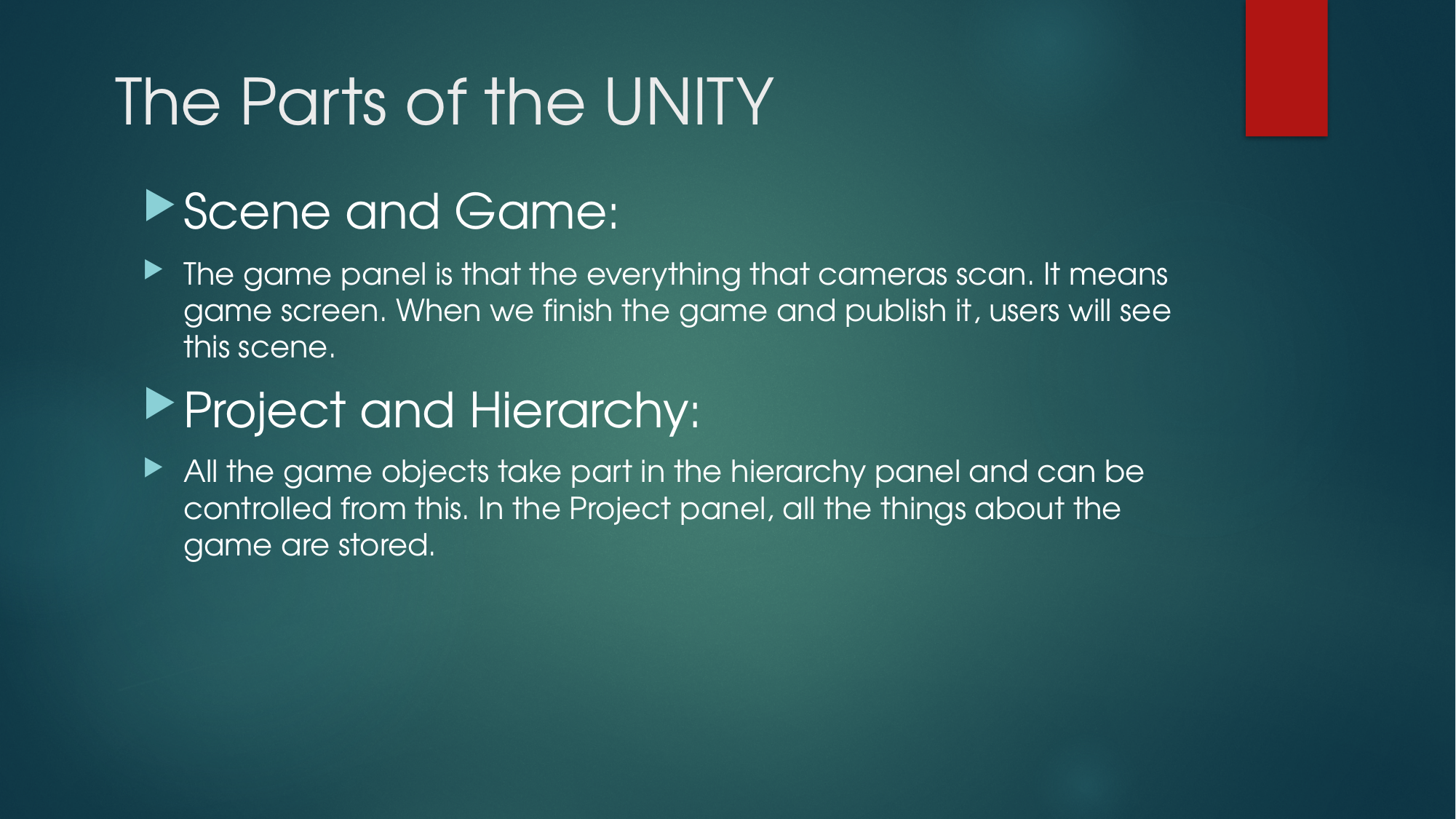

# The Parts of the UNITY
Scene and Game:
The game panel is that the everything that cameras scan. It means game screen. When we finish the game and publish it, users will see this scene.
Project and Hierarchy:
All the game objects take part in the hierarchy panel and can be controlled from this. In the Project panel, all the things about the game are stored.